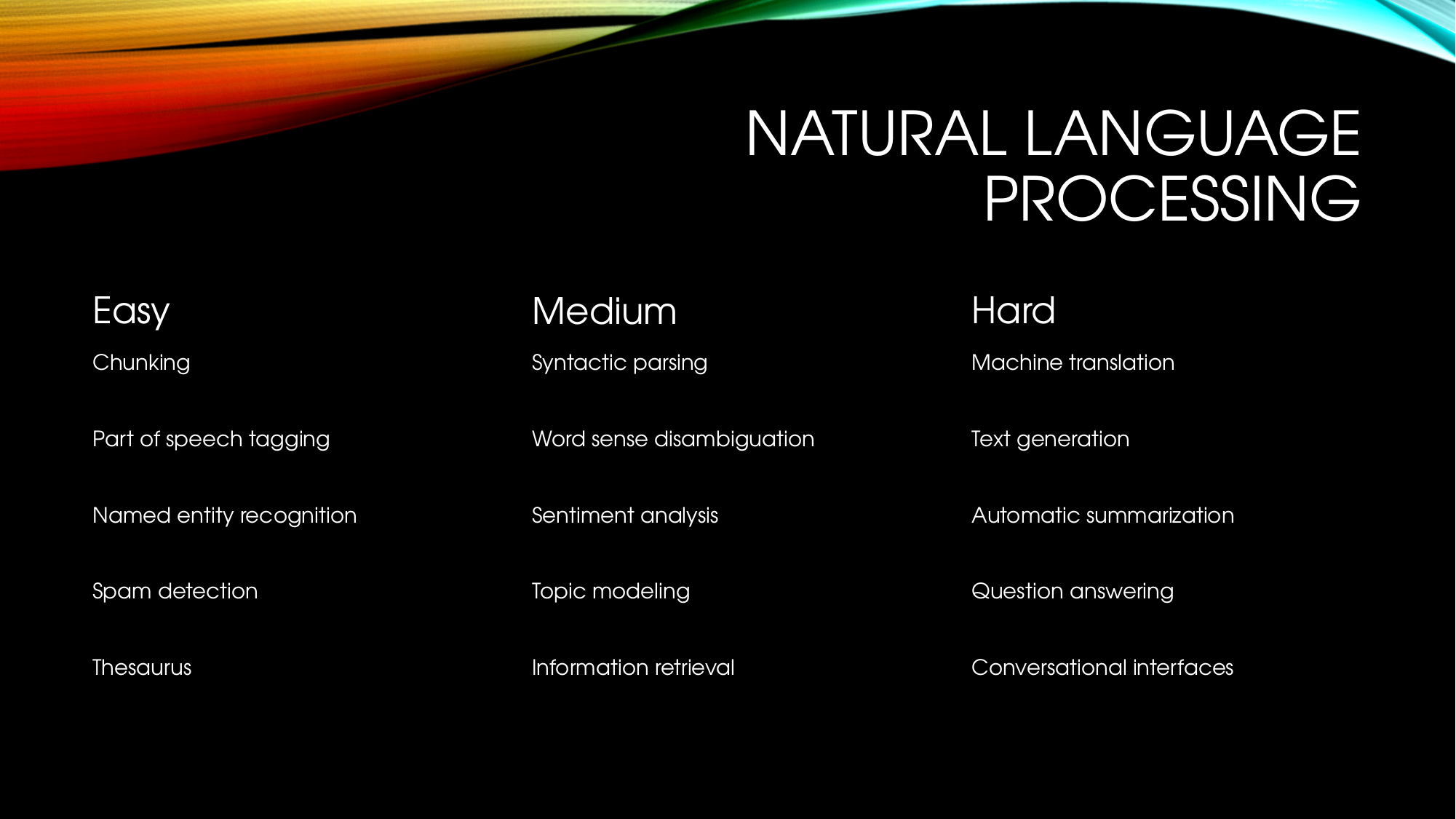

# NATURAL LANGUAGE PROCESSING
Hard
Medium
Easy
Syntactic parsing

Word sense disambiguation

Sentiment analysis

Topic modeling

Information retrieval
Chunking

Part of speech tagging

Named entity recognition

Spam detection

Thesaurus
Machine translation

Text generation

Automatic summarization

Question answering

Conversational interfaces